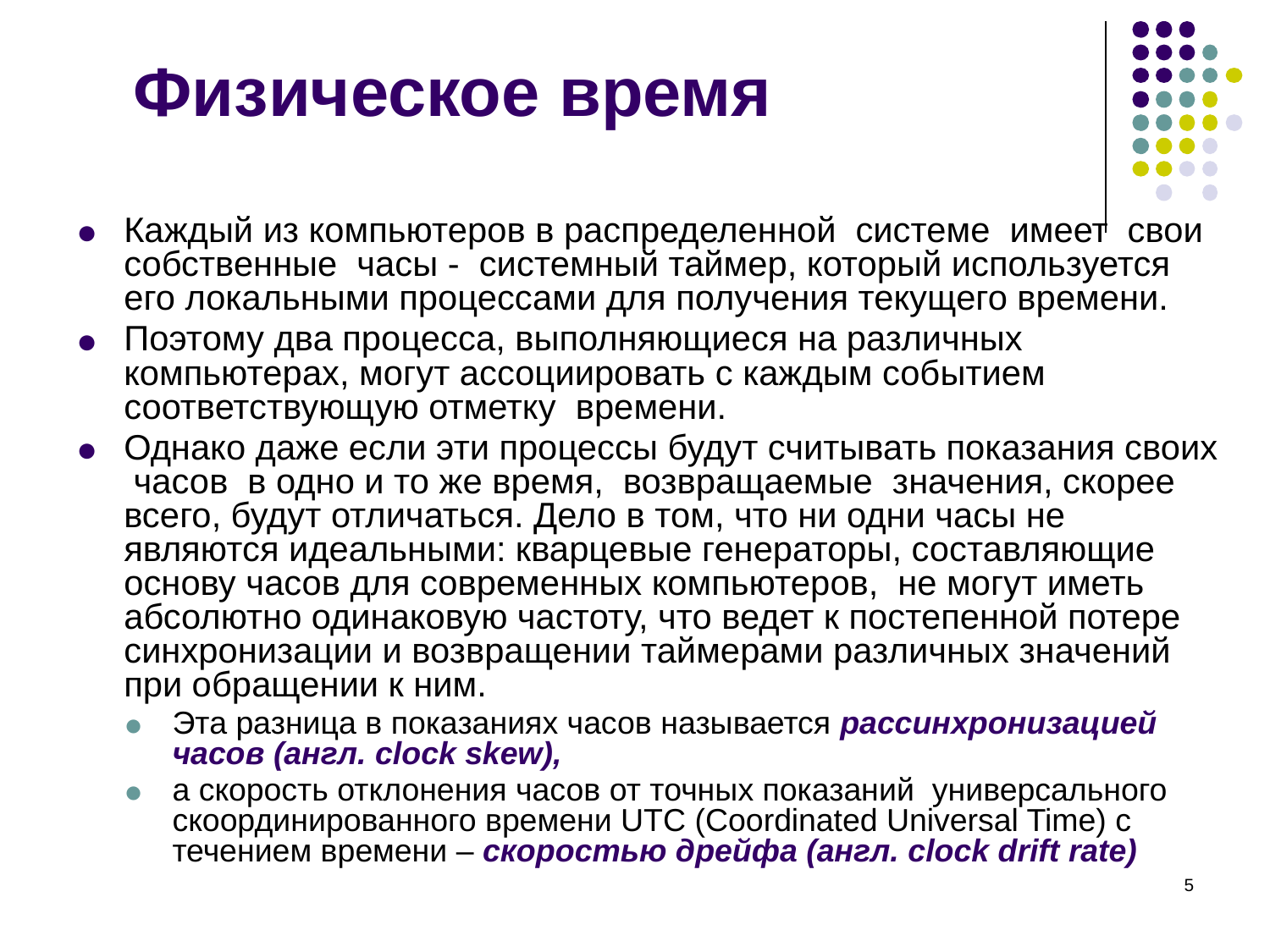

# Физическое время
Каждый из компьютеров в распределенной  системе  имеет  свои собственные  часы -  системный таймер, который используется его локальными процессами для получения текущего времени.
Поэтому два процесса, выполняющиеся на различных компьютерах, могут ассоциировать с каждым событием соответствующую отметку  времени.
Однако даже если эти процессы будут считывать показания своих  часов  в одно и то же время,  возвращаемые  значения, скорее всего, будут отличаться. Дело в том, что ни одни часы не являются идеальными: кварцевые генераторы, составляющие основу часов для современных компьютеров,  не могут иметь абсолютно одинаковую частоту, что ведет к постепенной потере синхронизации и возвращении таймерами различных значений при обращении к ним.
Эта разница в показаниях часов называется рассинхронизацией часов (англ. clock skew),
а скорость отклонения часов от точных показаний  универсального скоординированного времени UTC (Coordinated Universal Time) с течением времени – скоростью дрейфа (англ. clock drift rate)
5